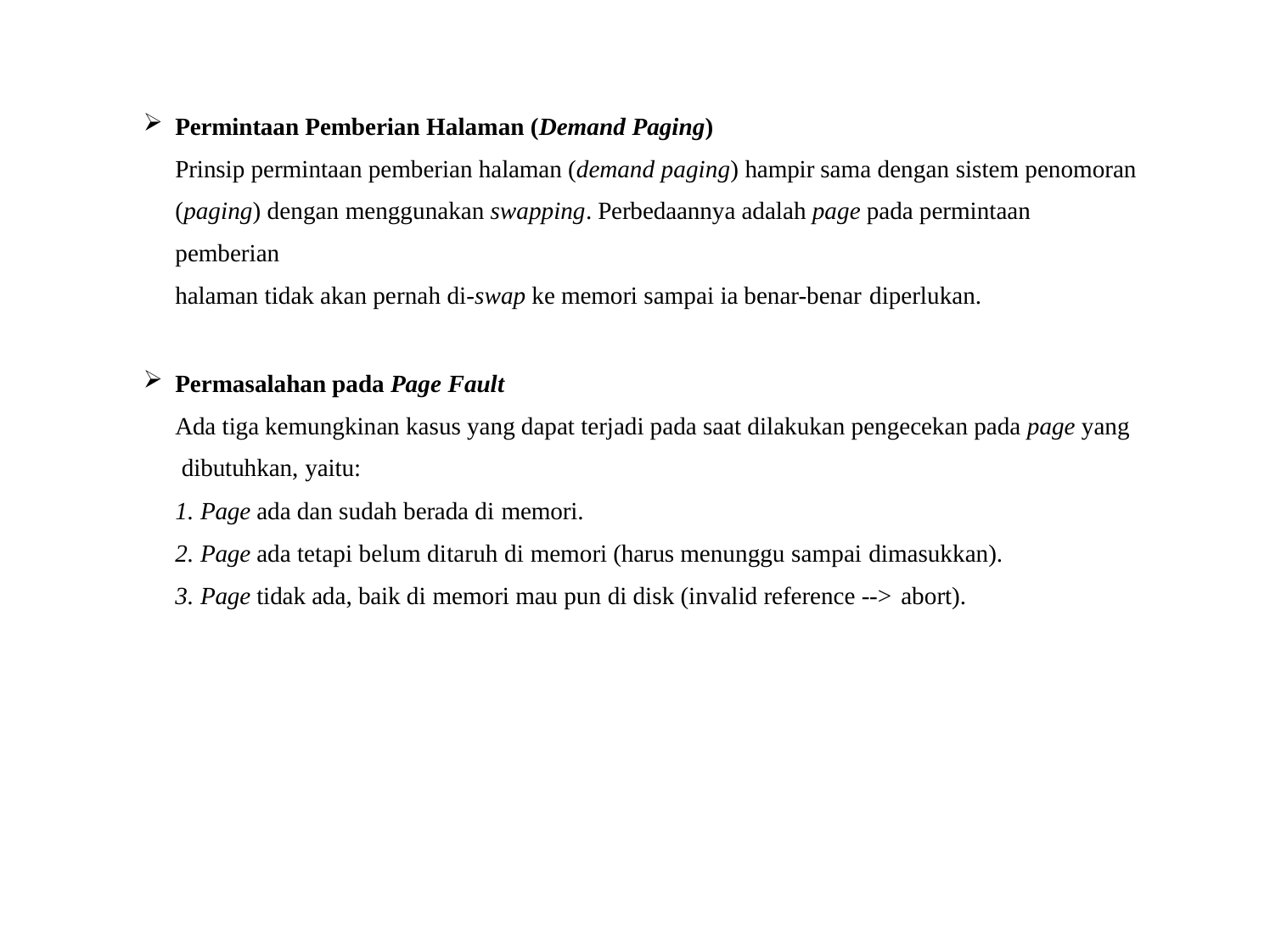

Permintaan Pemberian Halaman (Demand Paging)
Prinsip permintaan pemberian halaman (demand paging) hampir sama dengan sistem penomoran  (paging) dengan menggunakan swapping. Perbedaannya adalah page pada permintaan pemberian
halaman tidak akan pernah di-swap ke memori sampai ia benar-benar diperlukan.

Permasalahan pada Page Fault
Ada tiga kemungkinan kasus yang dapat terjadi pada saat dilakukan pengecekan pada page yang  dibutuhkan, yaitu:
Page ada dan sudah berada di memori.
Page ada tetapi belum ditaruh di memori (harus menunggu sampai dimasukkan).
Page tidak ada, baik di memori mau pun di disk (invalid reference --> abort).